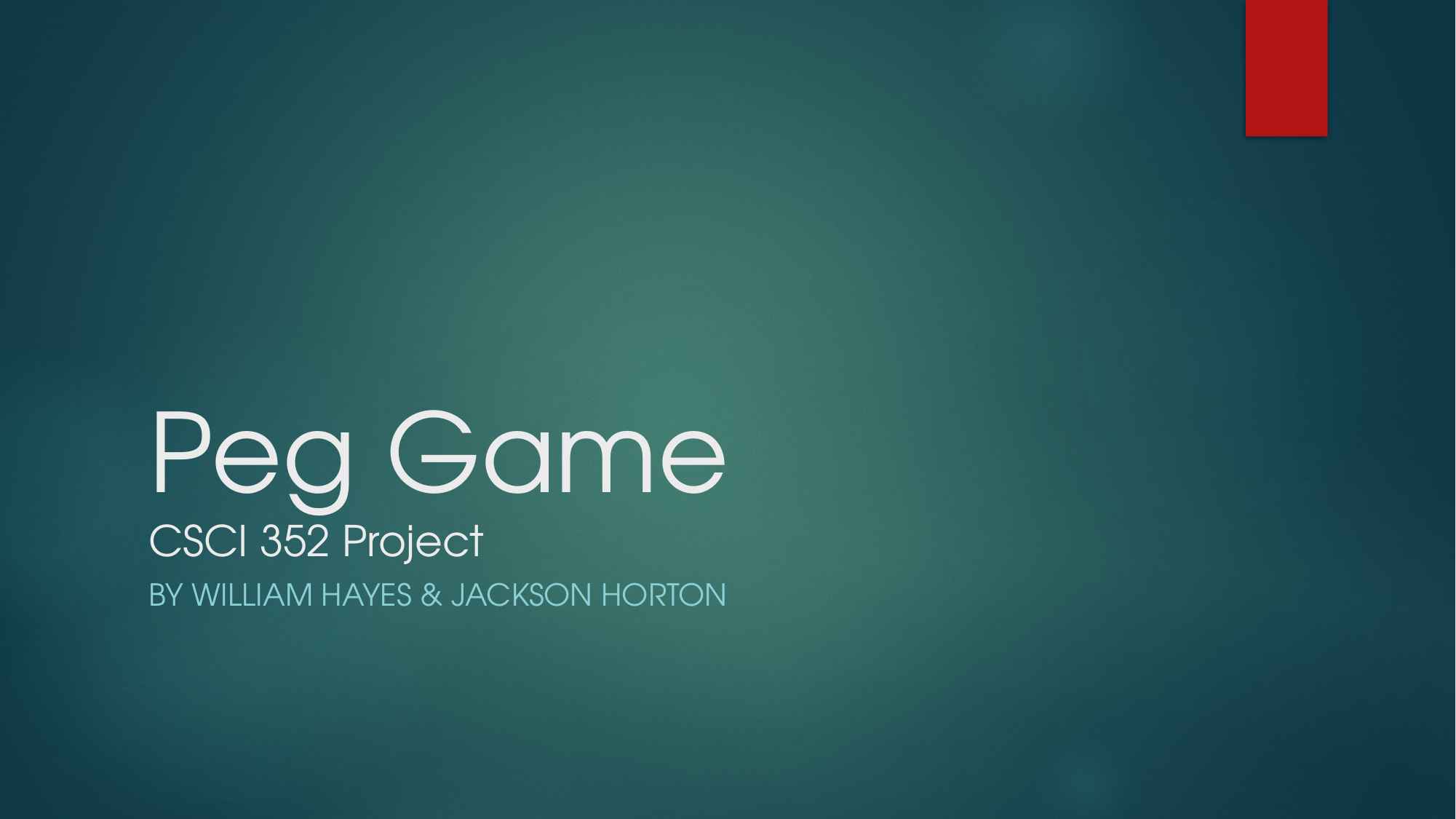

# Peg Game CSCI 352 Project
By William Hayes & Jackson Horton